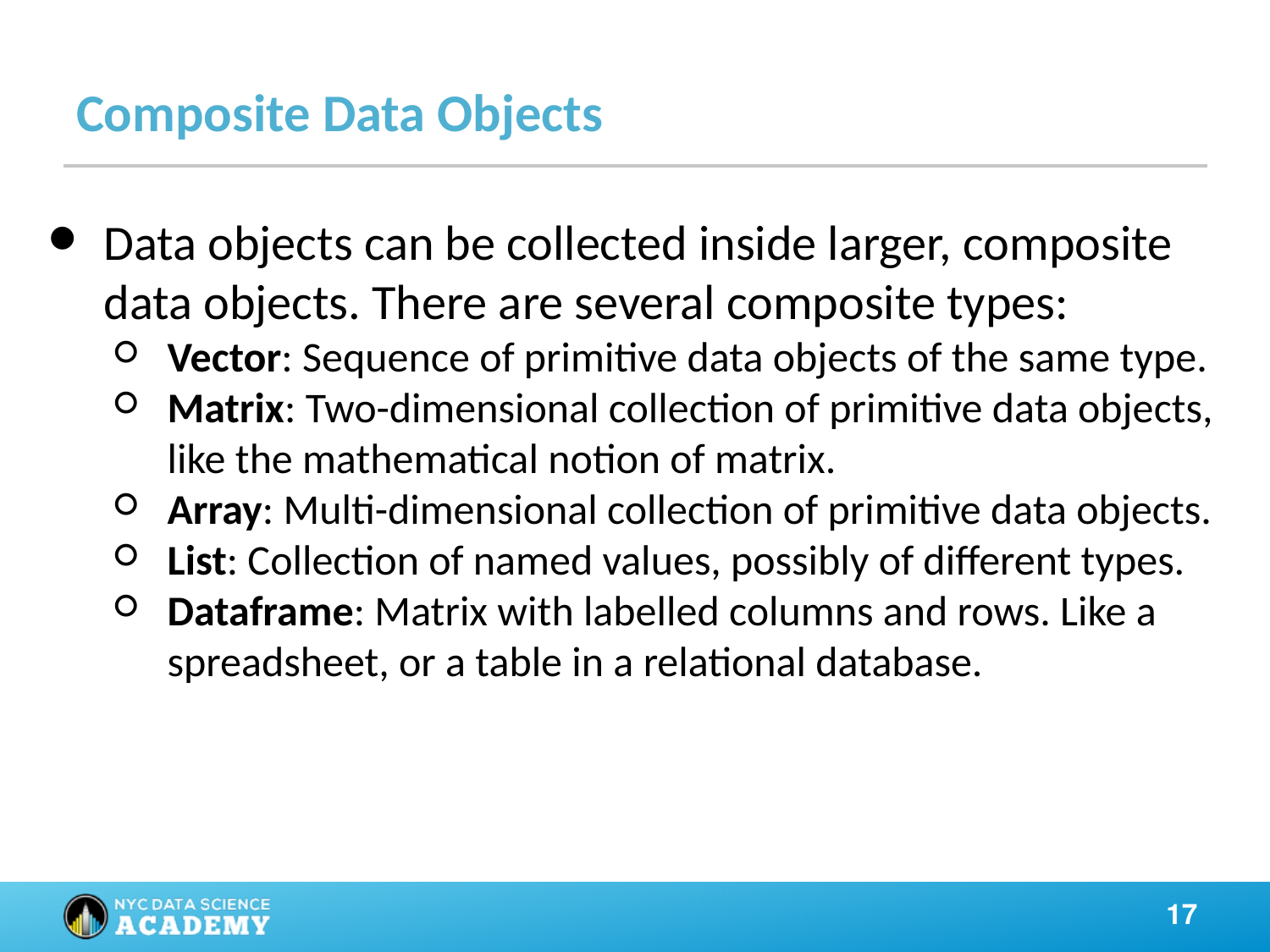

# Composite Data Objects
Data objects can be collected inside larger, composite data objects. There are several composite types:
Vector: Sequence of primitive data objects of the same type.
Matrix: Two-dimensional collection of primitive data objects, like the mathematical notion of matrix.
Array: Multi-dimensional collection of primitive data objects.
List: Collection of named values, possibly of different types.
Dataframe: Matrix with labelled columns and rows. Like a spreadsheet, or a table in a relational database.
17